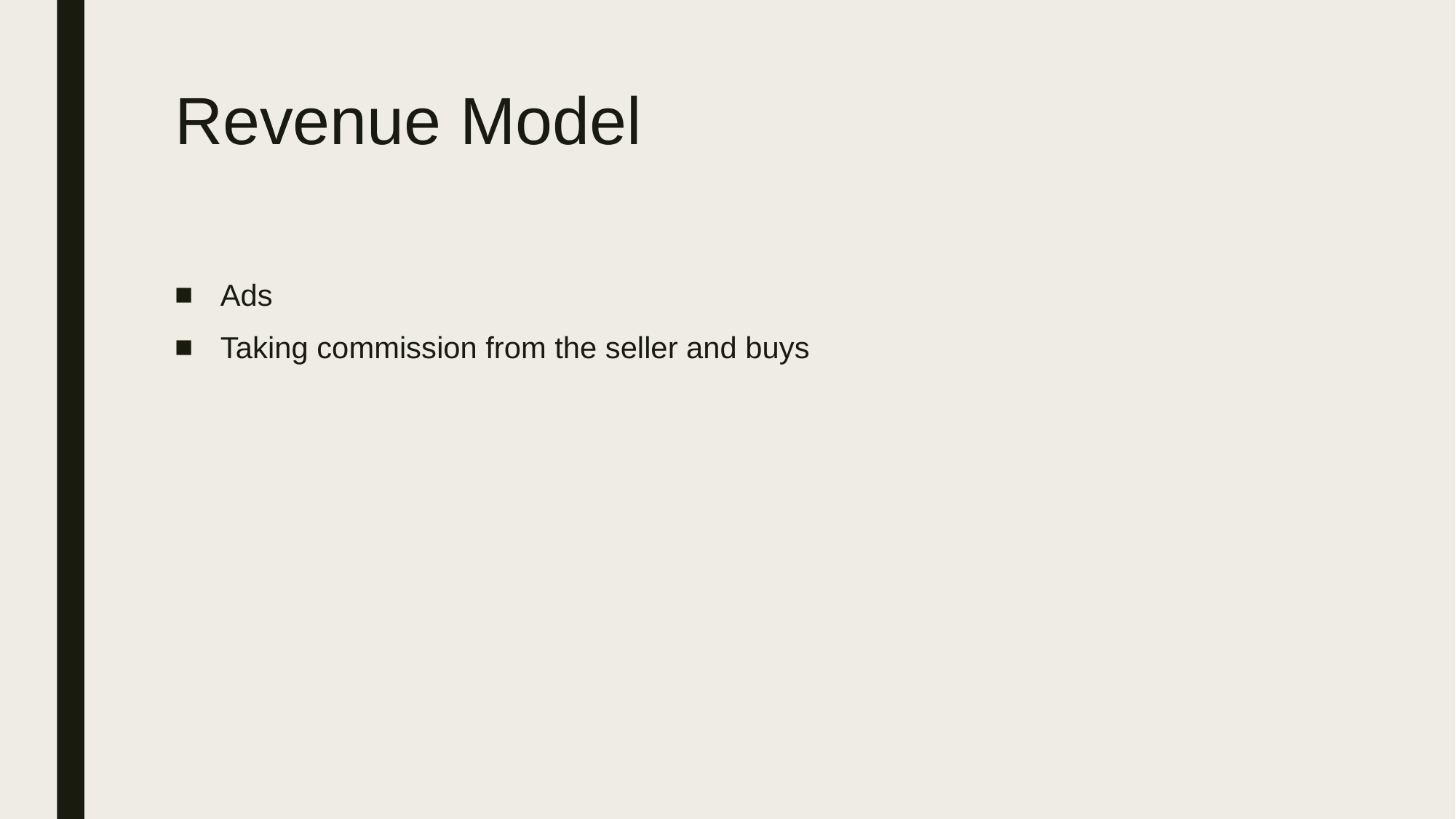

# Revenue Model
Ads
Taking commission from the seller and buys